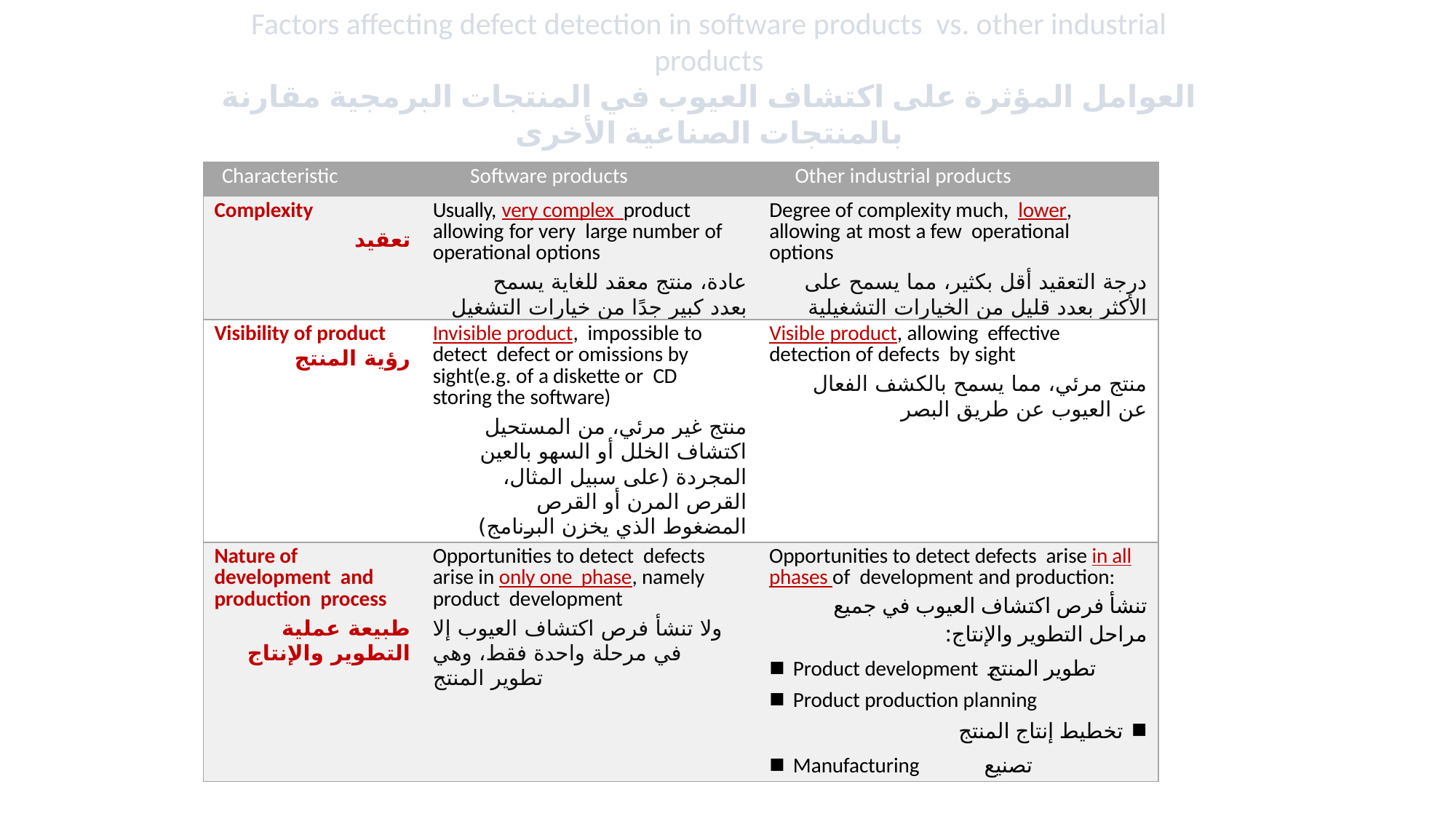

# Factors affecting defect detection in software products  vs. other industrial products العوامل المؤثرة على اكتشاف العيوب في المنتجات البرمجية مقارنة بالمنتجات الصناعية الأخرى
| Characteristic | Software products | Other industrial products |
| --- | --- | --- |
| Complexity تعقيد | Usually, very complex product allowing for very large number of operational options عادة، منتج معقد للغاية يسمح بعدد كبير جدًا من خيارات التشغيل | Degree of complexity much, lower, allowing at most a few operational options درجة التعقيد أقل بكثير، مما يسمح على الأكثر بعدد قليل من الخيارات التشغيلية |
| Visibility of product رؤية المنتج | Invisible product, impossible to detect defect or omissions by sight(e.g. of a diskette or CD storing the software) منتج غير مرئي، من المستحيل اكتشاف الخلل أو السهو بالعين المجردة (على سبيل المثال، القرص المرن أو القرص المضغوط الذي يخزن البرنامج) | Visible product, allowing effective detection of defects by sight منتج مرئي، مما يسمح بالكشف الفعال عن العيوب عن طريق البصر |
| Nature of development and production process طبيعة عملية التطوير والإنتاج | Opportunities to detect defects arise in only one phase, namely product development ولا تنشأ فرص اكتشاف العيوب إلا في مرحلة واحدة فقط، وهي تطوير المنتج | Opportunities to detect defects arise in all phases of development and production: تنشأ فرص اكتشاف العيوب في جميع مراحل التطوير والإنتاج: Product development تطوير المنتج Product production planning تخطيط إنتاج المنتج Manufacturing تصنيع |